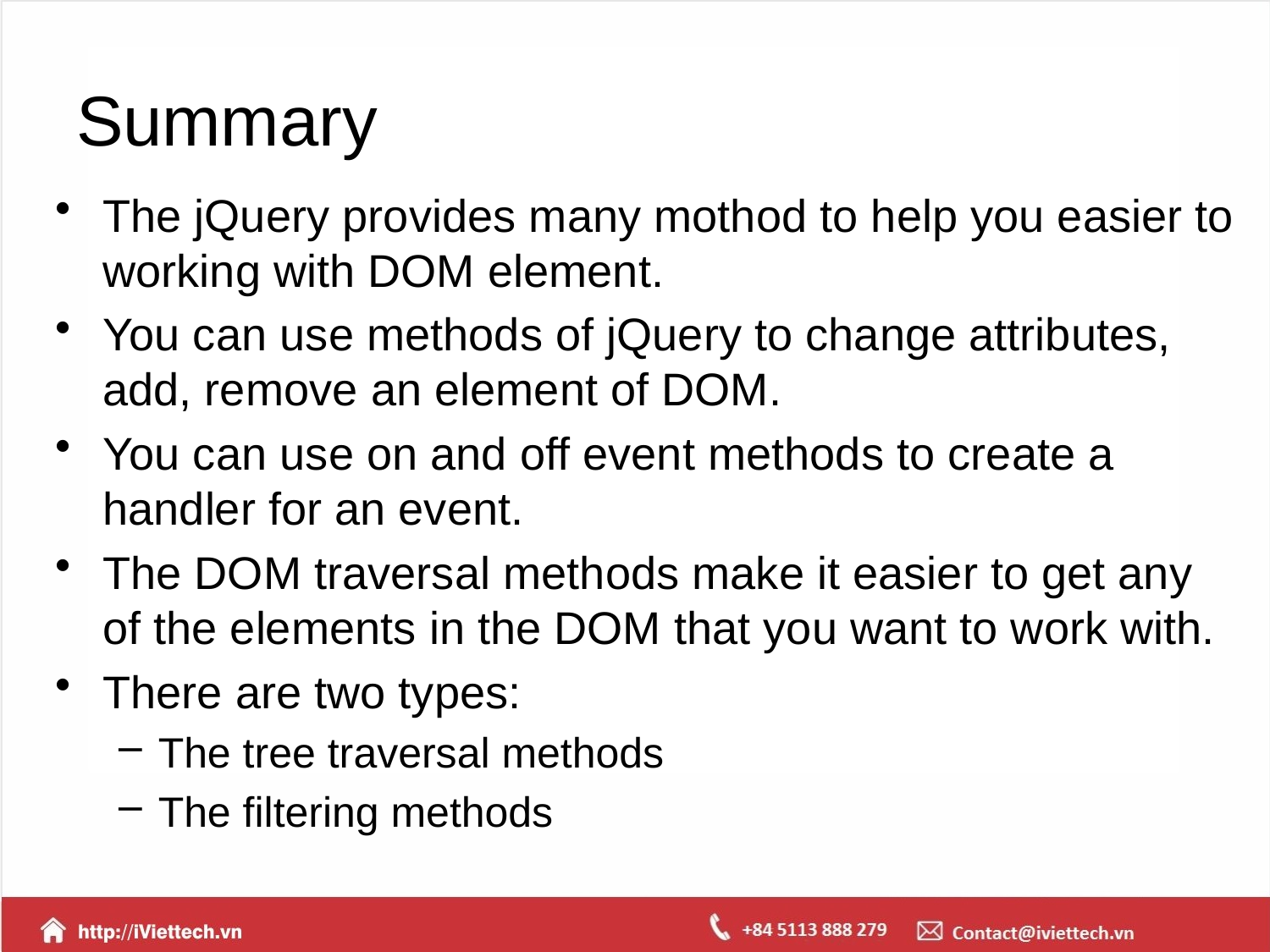

# Summary
The jQuery provides many mothod to help you easier to working with DOM element.
You can use methods of jQuery to change attributes, add, remove an element of DOM.
You can use on and off event methods to create a handler for an event.
The DOM traversal methods make it easier to get any of the elements in the DOM that you want to work with.
There are two types:
The tree traversal methods
The filtering methods